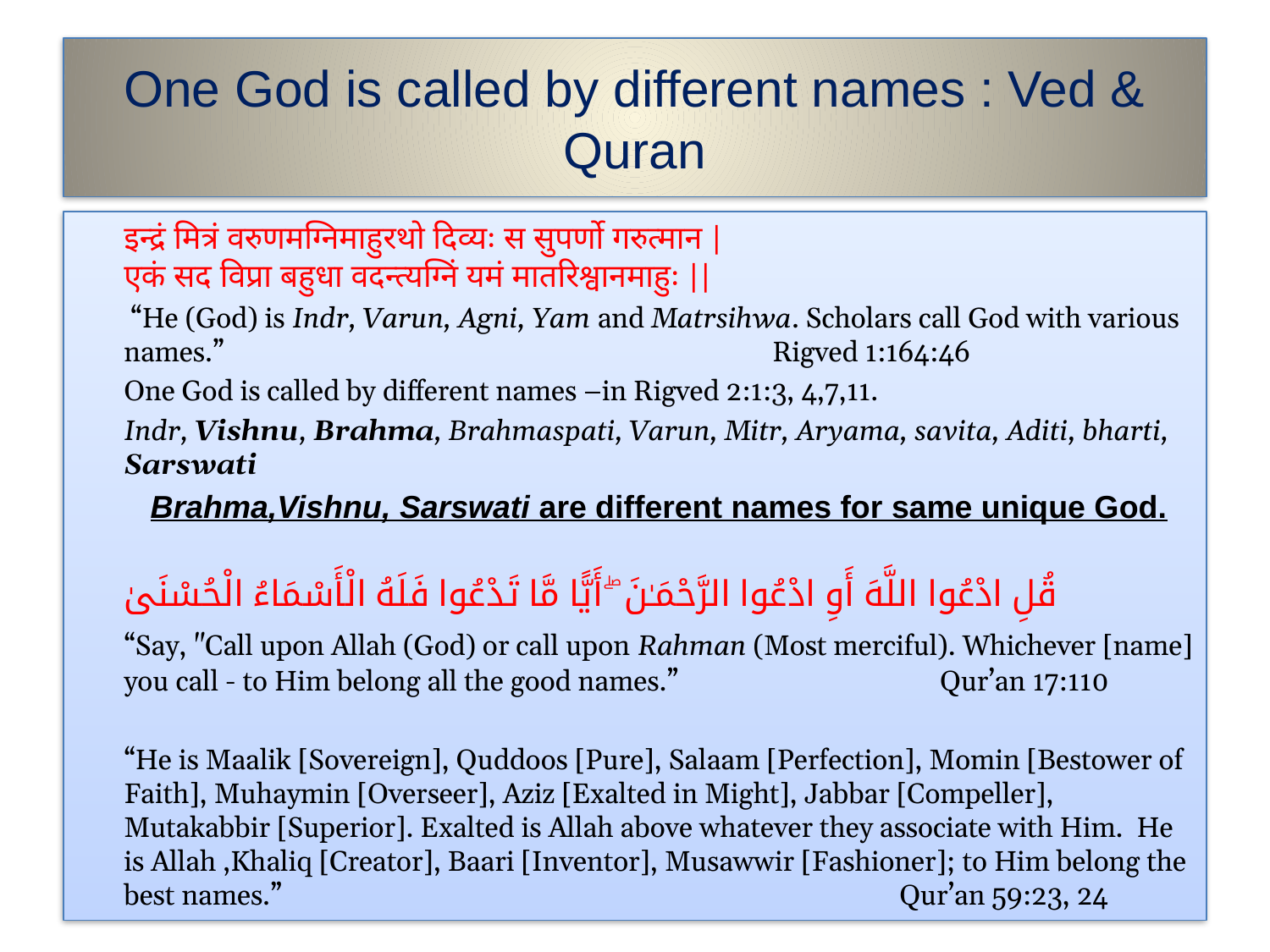

# One God is called by different names : Ved & Quran
	इन्द्रं मित्रं वरुणमग्निमाहुरथो दिव्यः स सुपर्णो गरुत्मान | 
एकं सद विप्रा बहुधा वदन्त्यग्निं यमं मातरिश्वानमाहुः ||
	 “He (God) is Indr, Varun, Agni, Yam and Matrsihwa. Scholars call God with various names.”  					  Rigved 1:164:46
	One God is called by different names –in Rigved 2:1:3, 4,7,11.
	Indr, Vishnu, Brahma, Brahmaspati, Varun, Mitr, Aryama, savita, Aditi, bharti, Sarswati
	Brahma,Vishnu, Sarswati are different names for same unique God.

	قُلِ ادْعُوا اللَّهَ أَوِ ادْعُوا الرَّحْمَـٰنَ ۖ أَيًّا مَّا تَدْعُوا فَلَهُ الْأَسْمَاءُ الْحُسْنَىٰ
	“Say, "Call upon Allah (God) or call upon Rahman (Most merciful). Whichever [name] you call - to Him belong all the good names.”            	        Qur’an 17:110

	“He is Maalik [Sovereign], Quddoos [Pure], Salaam [Perfection], Momin [Bestower of Faith], Muhaymin [Overseer], Aziz [Exalted in Might], Jabbar [Compeller], Mutakabbir [Superior]. Exalted is Allah above whatever they associate with Him.  He is Allah ,Khaliq [Creator], Baari [Inventor], Musawwir [Fashioner]; to Him belong the best names.” 					  Qur’an 59:23, 24

21